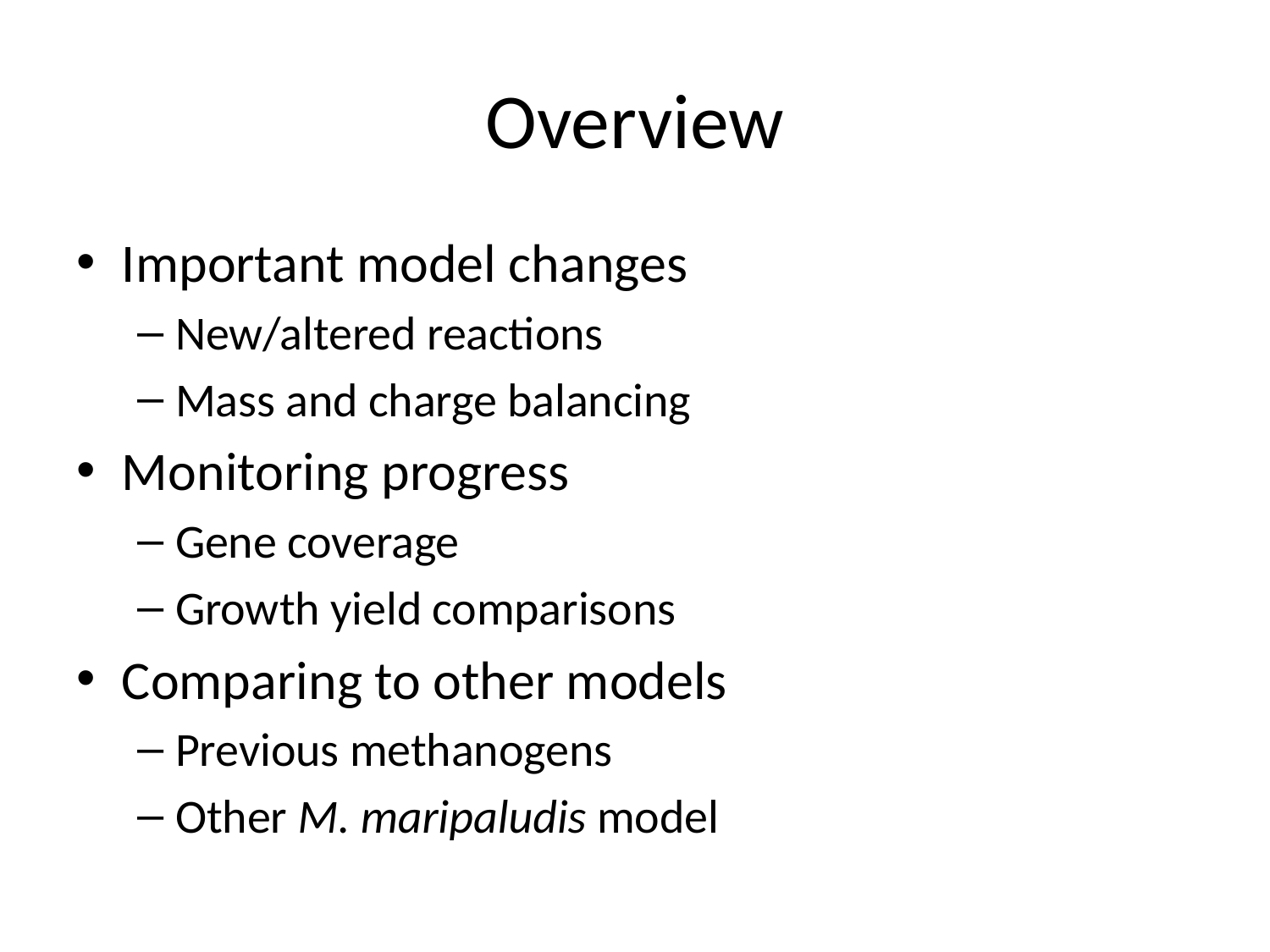

# Overview
Important model changes
New/altered reactions
Mass and charge balancing
Monitoring progress
Gene coverage
Growth yield comparisons
Comparing to other models
Previous methanogens
Other M. maripaludis model